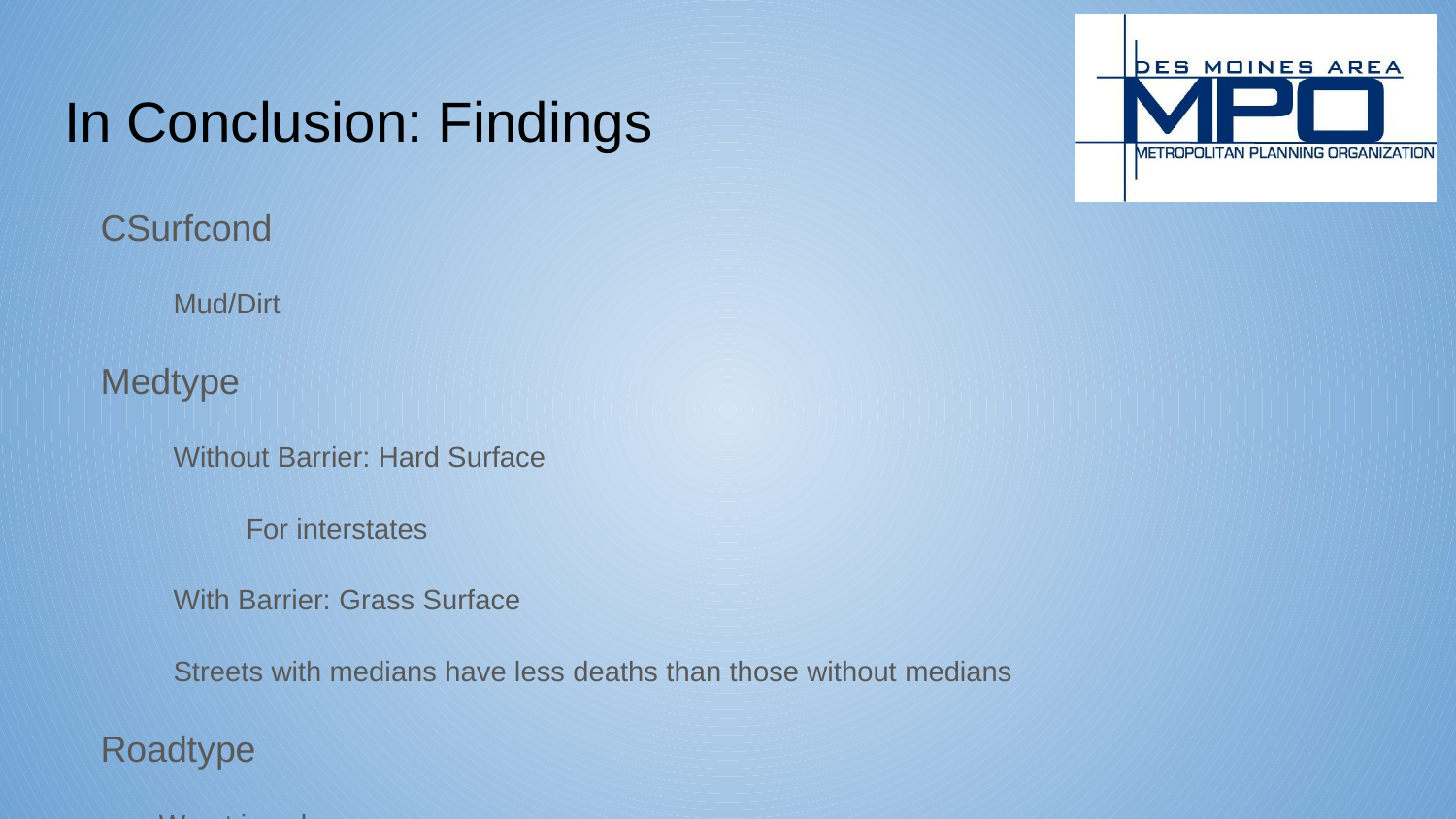

# In Conclusion: Findings

CSurfcond
Mud/Dirt
Medtype
Without Barrier: Hard Surface
For interstates
With Barrier: Grass Surface
Streets with medians have less deaths than those without medians
Roadtype
Worst is unknown
Bike lanes
T-, Y-, and five point intersection dangers
Distracted Driving